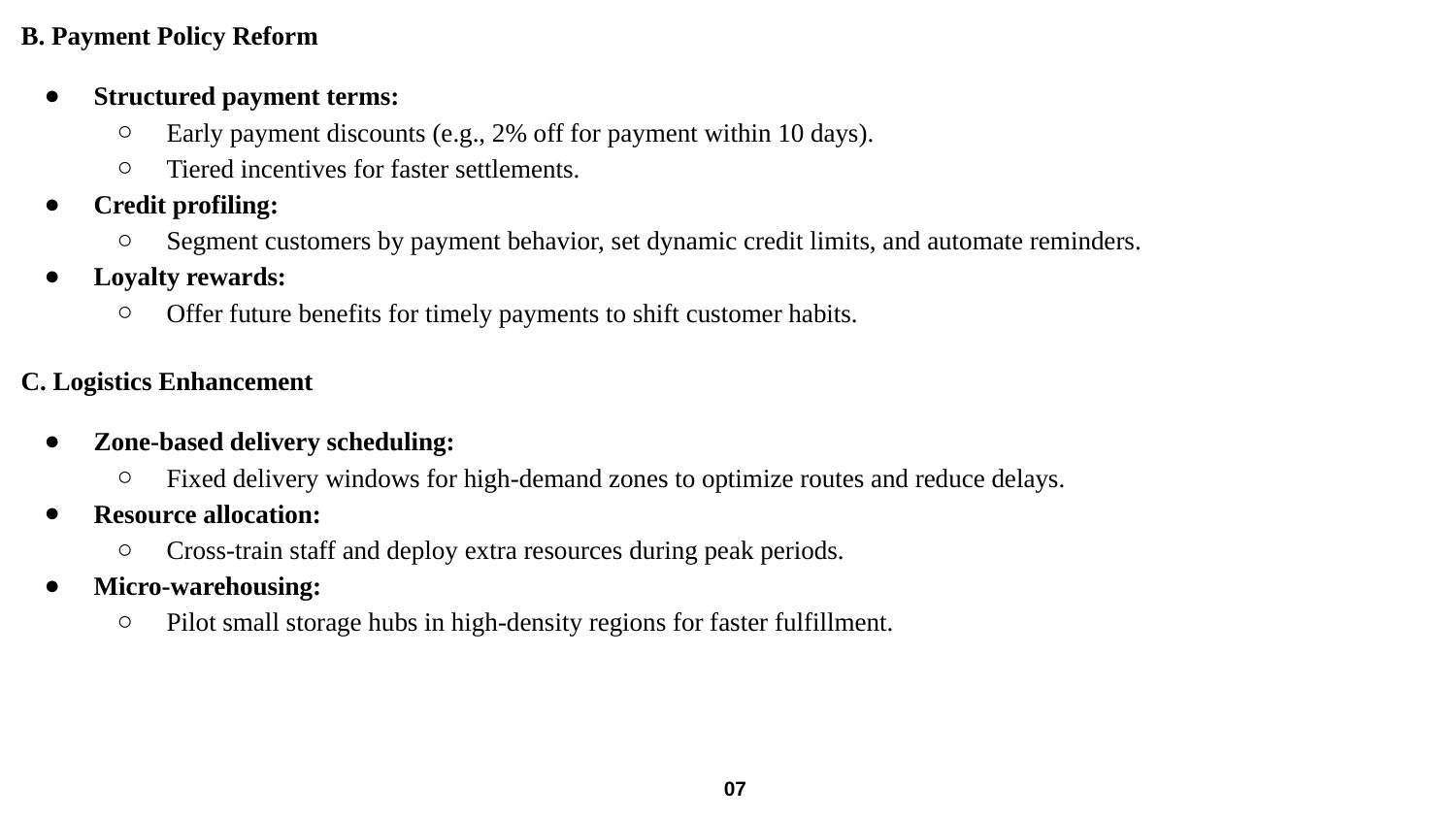

B. Payment Policy Reform
Structured payment terms:
Early payment discounts (e.g., 2% off for payment within 10 days).
Tiered incentives for faster settlements.
Credit profiling:
Segment customers by payment behavior, set dynamic credit limits, and automate reminders.
Loyalty rewards:
Offer future benefits for timely payments to shift customer habits.
C. Logistics Enhancement
Zone-based delivery scheduling:
Fixed delivery windows for high-demand zones to optimize routes and reduce delays.
Resource allocation:
Cross-train staff and deploy extra resources during peak periods.
Micro-warehousing:
Pilot small storage hubs in high-density regions for faster fulfillment.
07